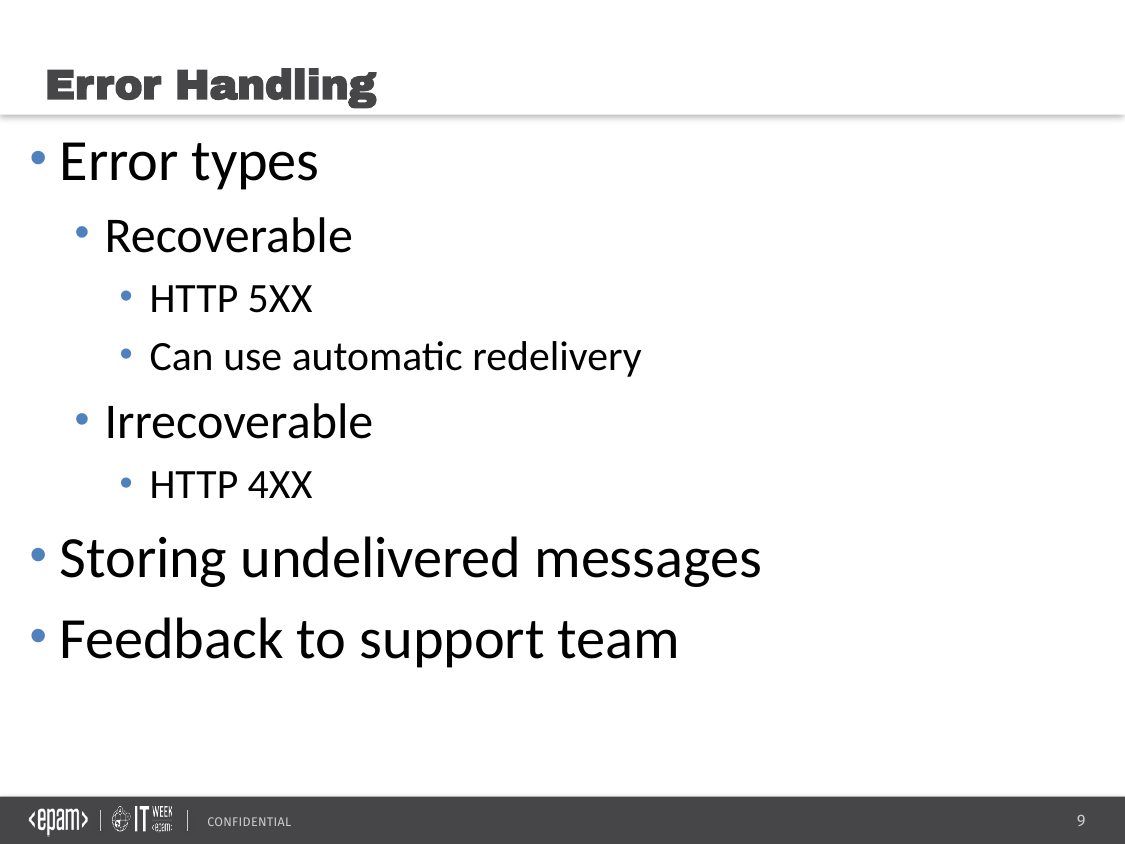

Error Handling
Error types
Recoverable
HTTP 5XX
Can use automatic redelivery
Irrecoverable
HTTP 4XX
Storing undelivered messages
Feedback to support team